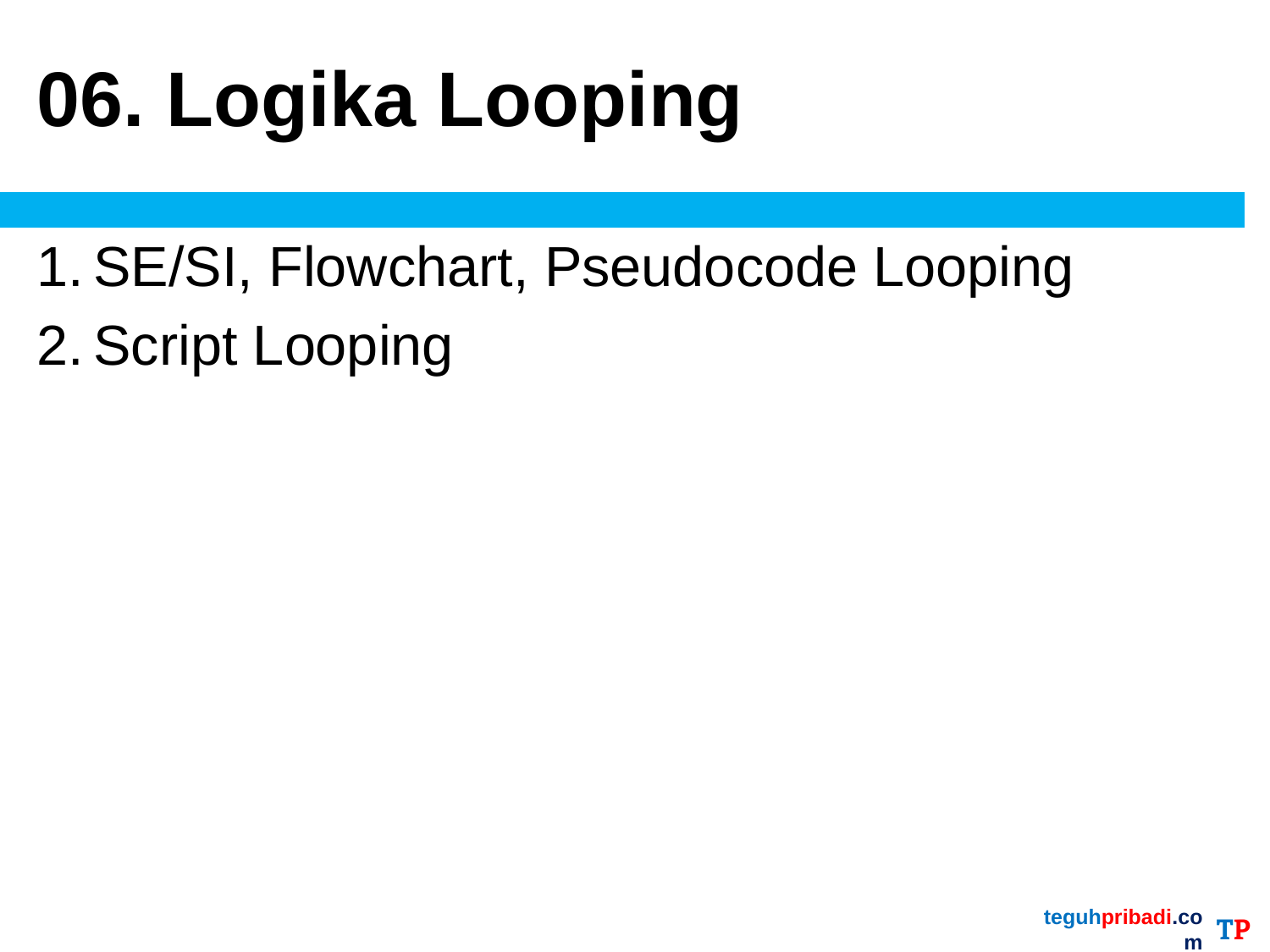

# 06. Logika Looping
SE/SI, Flowchart, Pseudocode Looping
Script Looping